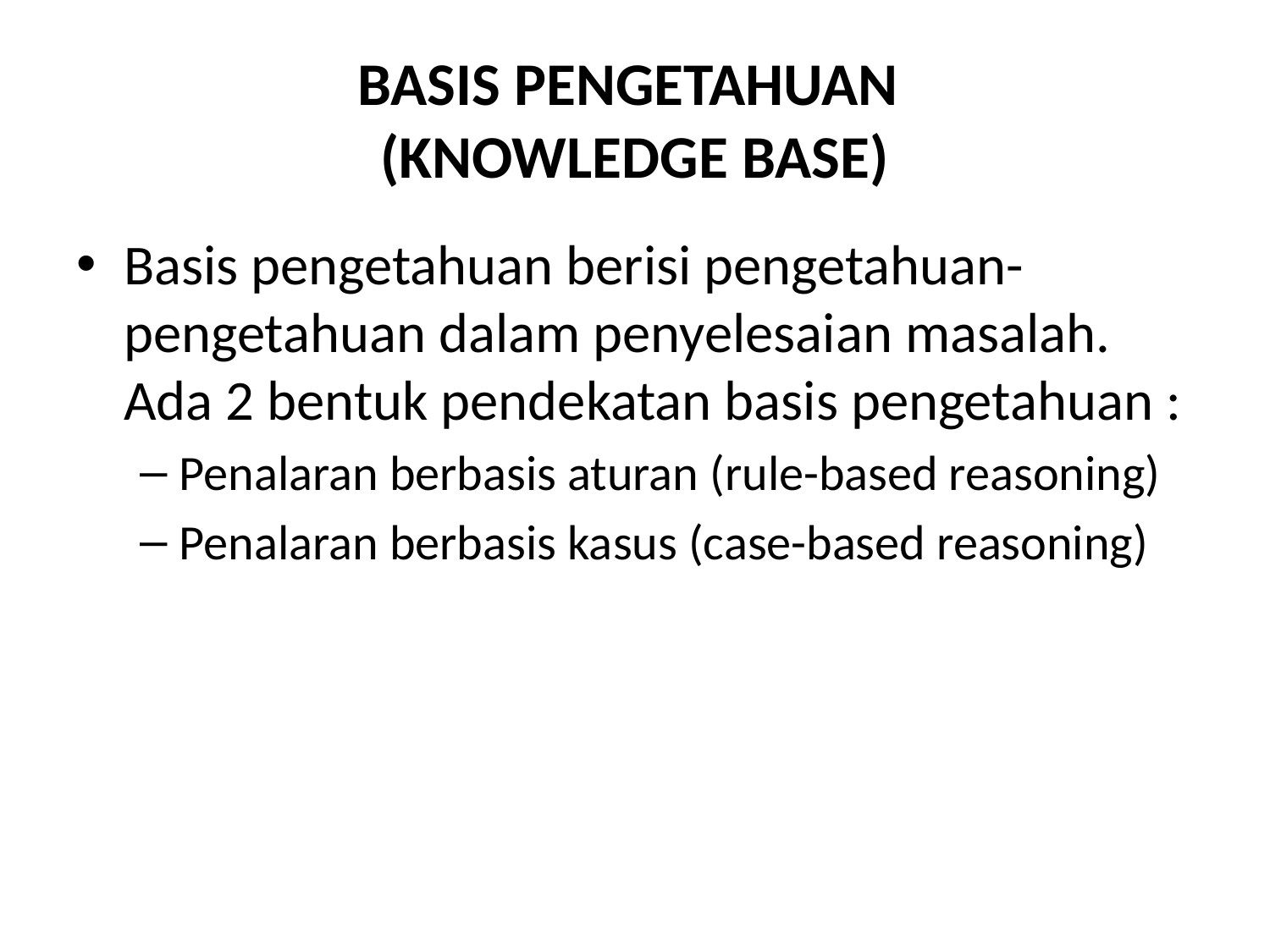

# BASIS PENGETAHUAN (KNOWLEDGE BASE)
Basis pengetahuan berisi pengetahuan-pengetahuan dalam penyelesaian masalah. Ada 2 bentuk pendekatan basis pengetahuan :
Penalaran berbasis aturan (rule-based reasoning)
Penalaran berbasis kasus (case-based reasoning)